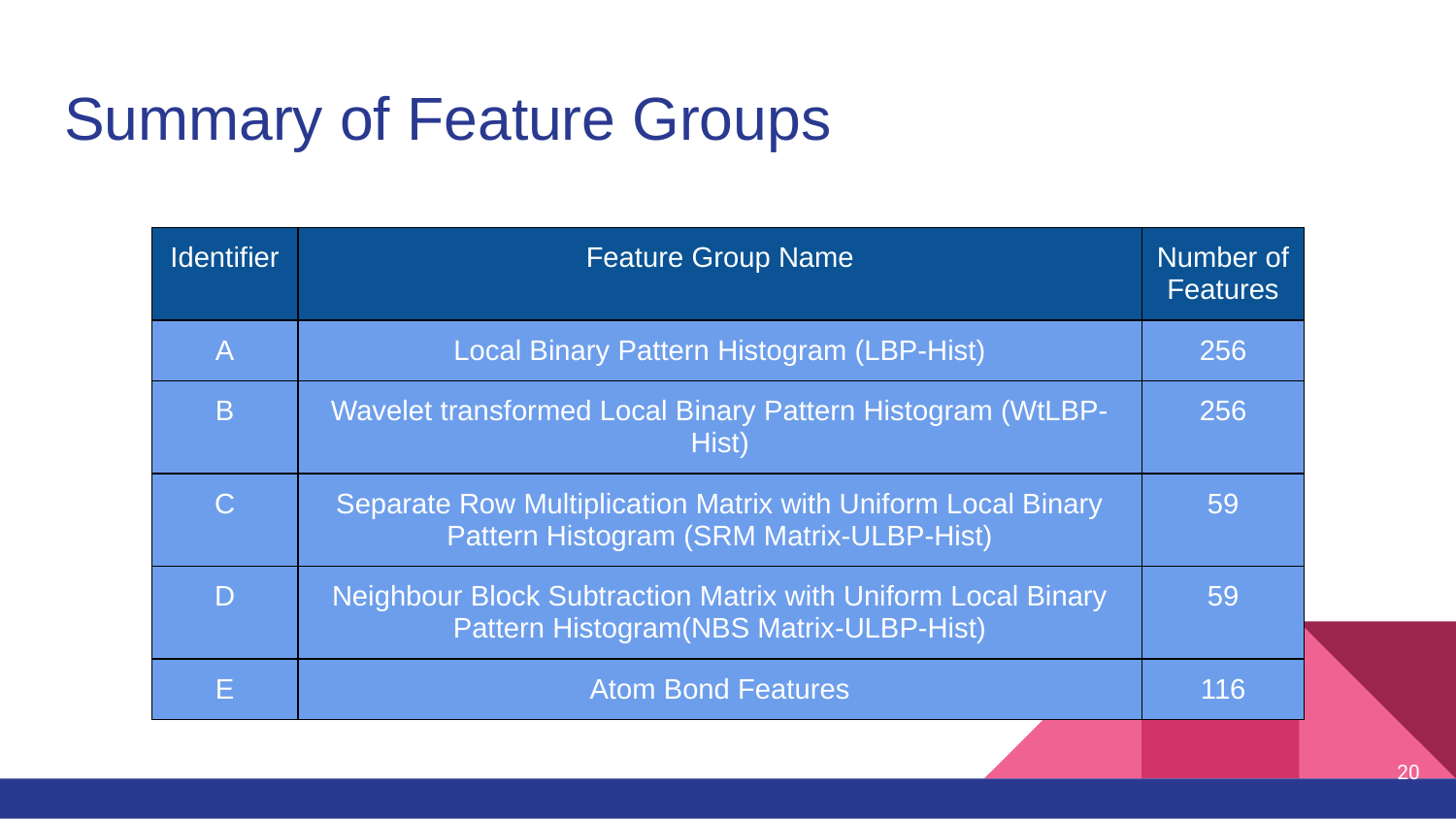

# Summary of Feature Groups
| Identifier | Feature Group Name | Number of Features |
| --- | --- | --- |
| A | Local Binary Pattern Histogram (LBP-Hist) | 256 |
| B | Wavelet transformed Local Binary Pattern Histogram (WtLBP-Hist) | 256 |
| C | Separate Row Multiplication Matrix with Uniform Local Binary Pattern Histogram (SRM Matrix-ULBP-Hist) | 59 |
| D | Neighbour Block Subtraction Matrix with Uniform Local Binary Pattern Histogram(NBS Matrix-ULBP-Hist) | 59 |
| E | Atom Bond Features | 116 |
20